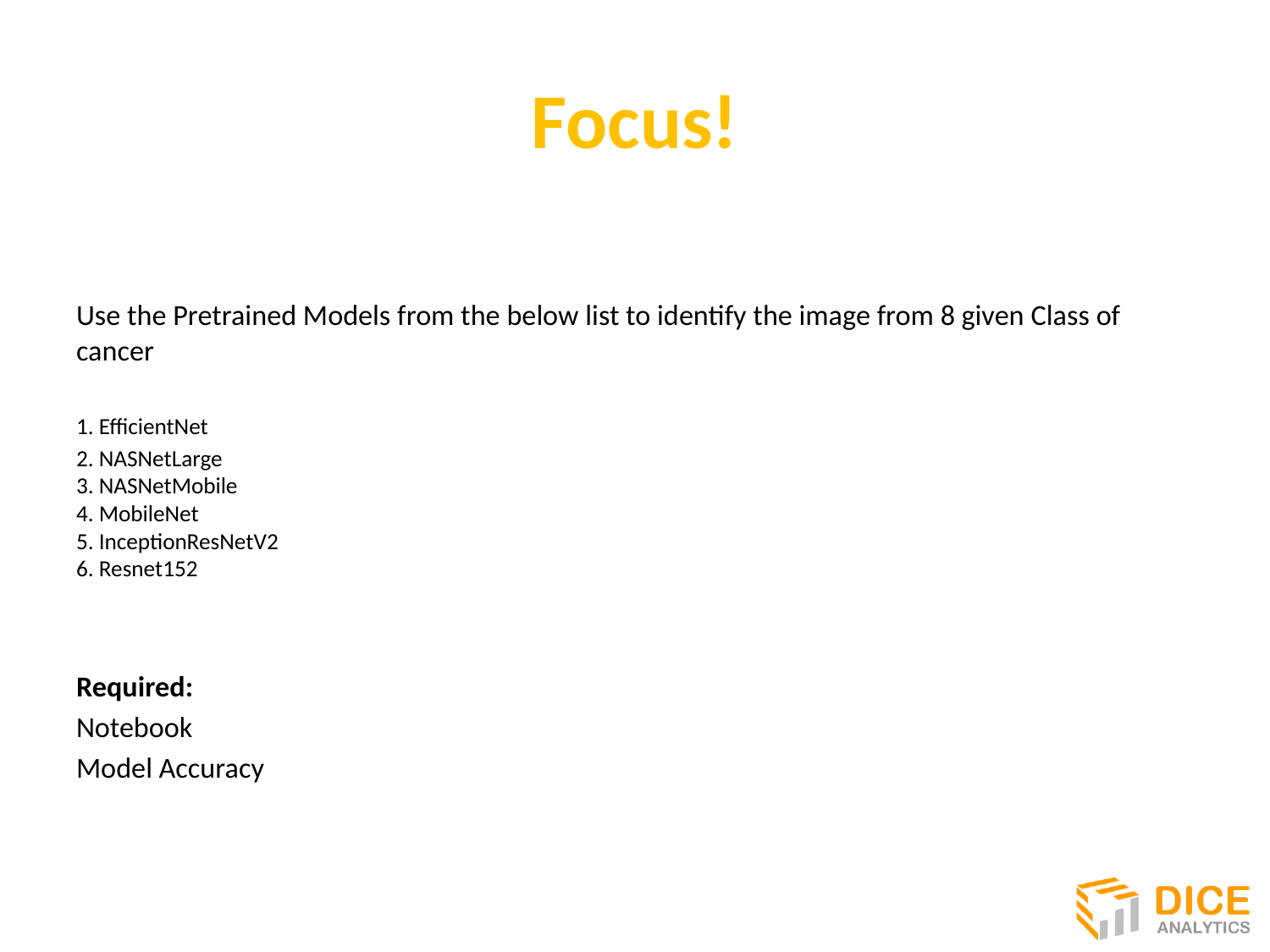

# Focus!

Use the Pretrained Models from the below list to identify the image from 8 given Class of cancer

1. EfficientNet
2. NASNetLarge 
3. NASNetMobile
4. MobileNet
5. InceptionResNetV2
6. Resnet152

Required:
Notebook
Model Accuracy